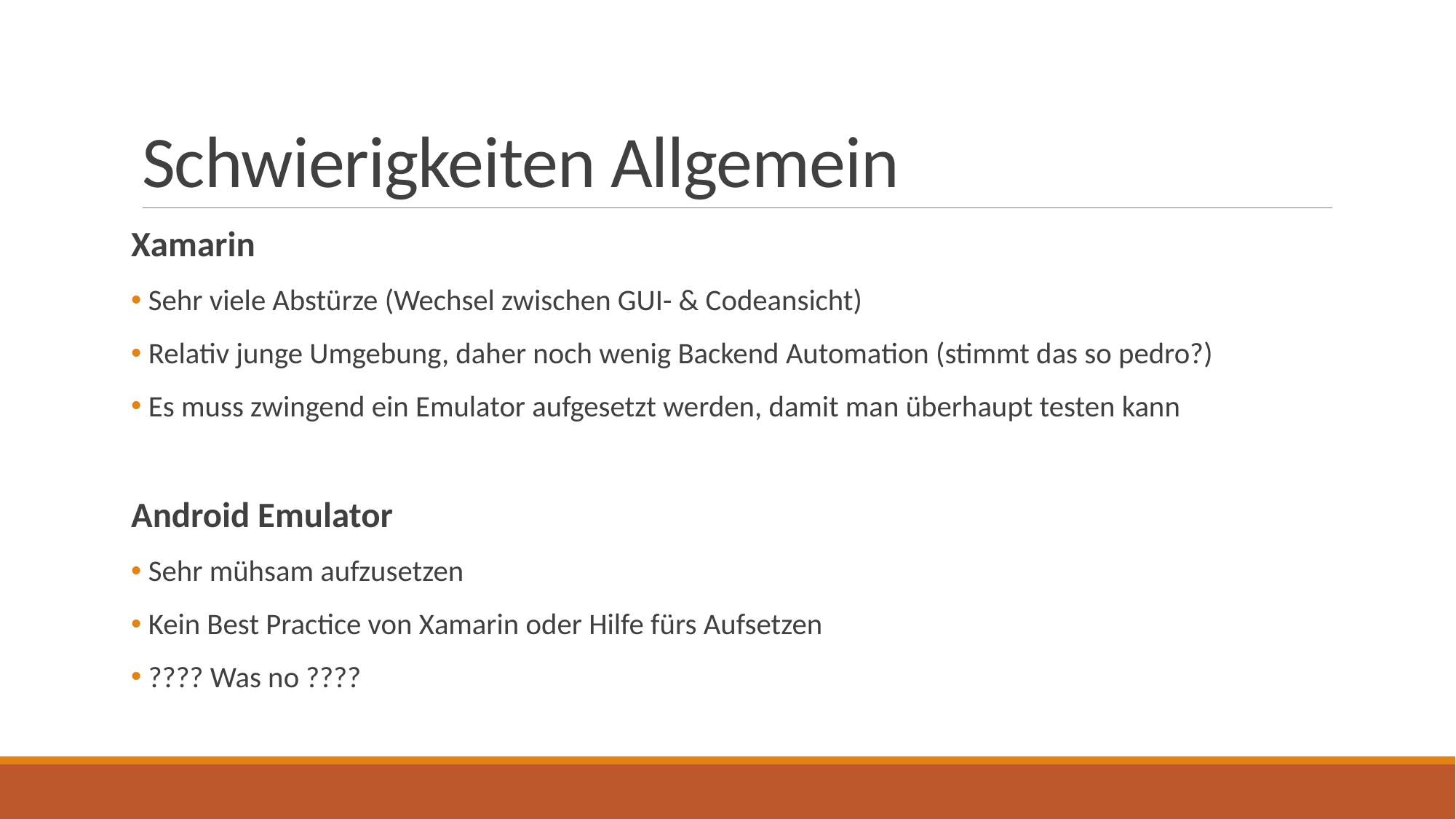

# Schwierigkeiten Allgemein
Xamarin
 Sehr viele Abstürze (Wechsel zwischen GUI- & Codeansicht)
 Relativ junge Umgebung, daher noch wenig Backend Automation (stimmt das so pedro?)
 Es muss zwingend ein Emulator aufgesetzt werden, damit man überhaupt testen kann

Android Emulator
 Sehr mühsam aufzusetzen
 Kein Best Practice von Xamarin oder Hilfe fürs Aufsetzen
 ???? Was no ????